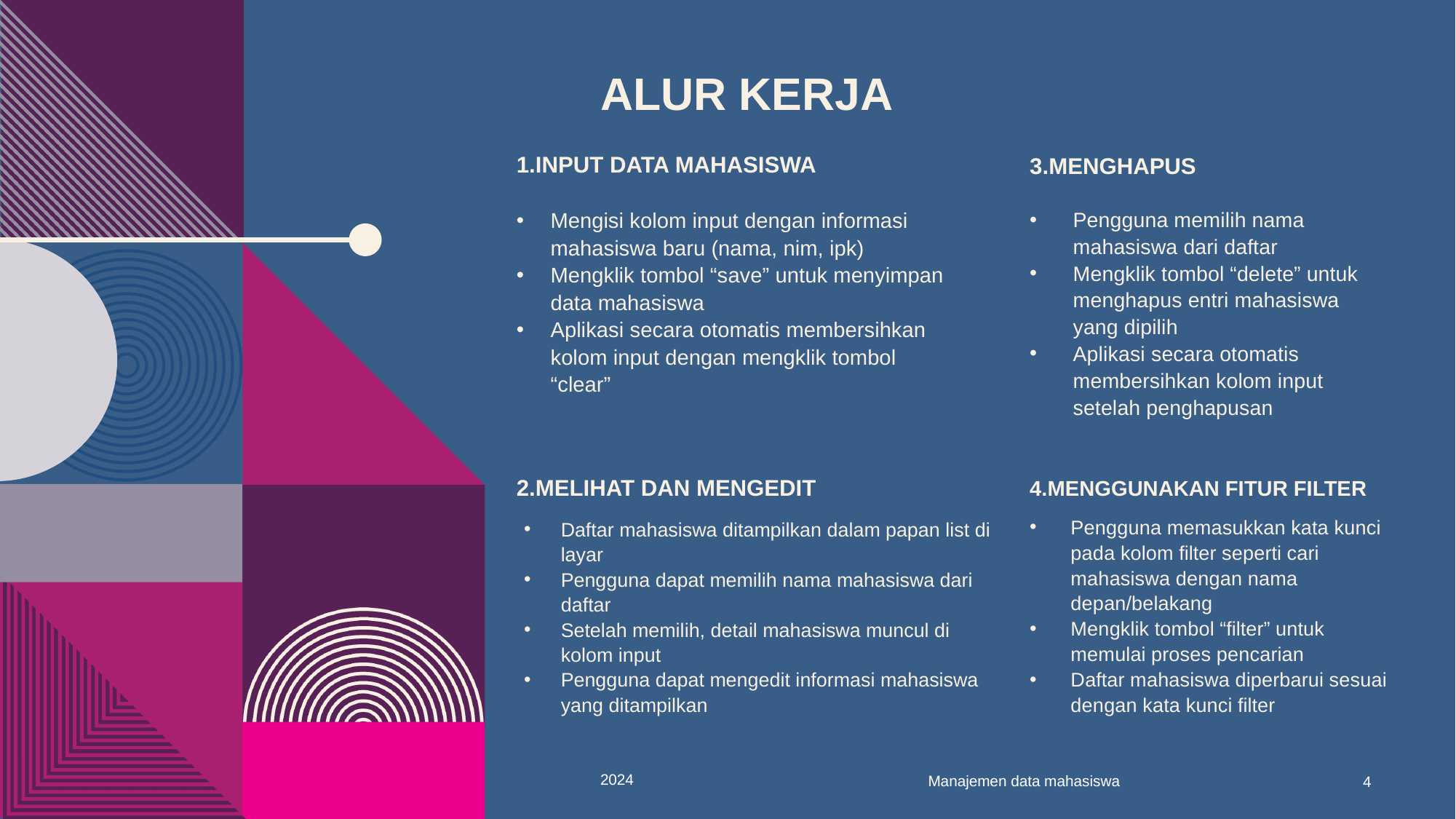

# Alur Kerja
1.Input data mahasiswa
3.Menghapus
Mengisi kolom input dengan informasi mahasiswa baru (nama, nim, ipk)
Mengklik tombol “save” untuk menyimpan data mahasiswa
Aplikasi secara otomatis membersihkan kolom input dengan mengklik tombol “clear”

Pengguna memilih nama mahasiswa dari daftar
Mengklik tombol “delete” untuk menghapus entri mahasiswa yang dipilih
Aplikasi secara otomatis membersihkan kolom input setelah penghapusan
2.Melihat dan mengedit
4.Menggunakan fitur fiLTer
Pengguna memasukkan kata kunci pada kolom filter seperti cari mahasiswa dengan nama depan/belakang
Mengklik tombol “filter” untuk memulai proses pencarian
Daftar mahasiswa diperbarui sesuai dengan kata kunci filter
Daftar mahasiswa ditampilkan dalam papan list di layar
Pengguna dapat memilih nama mahasiswa dari daftar
Setelah memilih, detail mahasiswa muncul di kolom input
Pengguna dapat mengedit informasi mahasiswa yang ditampilkan

2024
Manajemen data mahasiswa
4